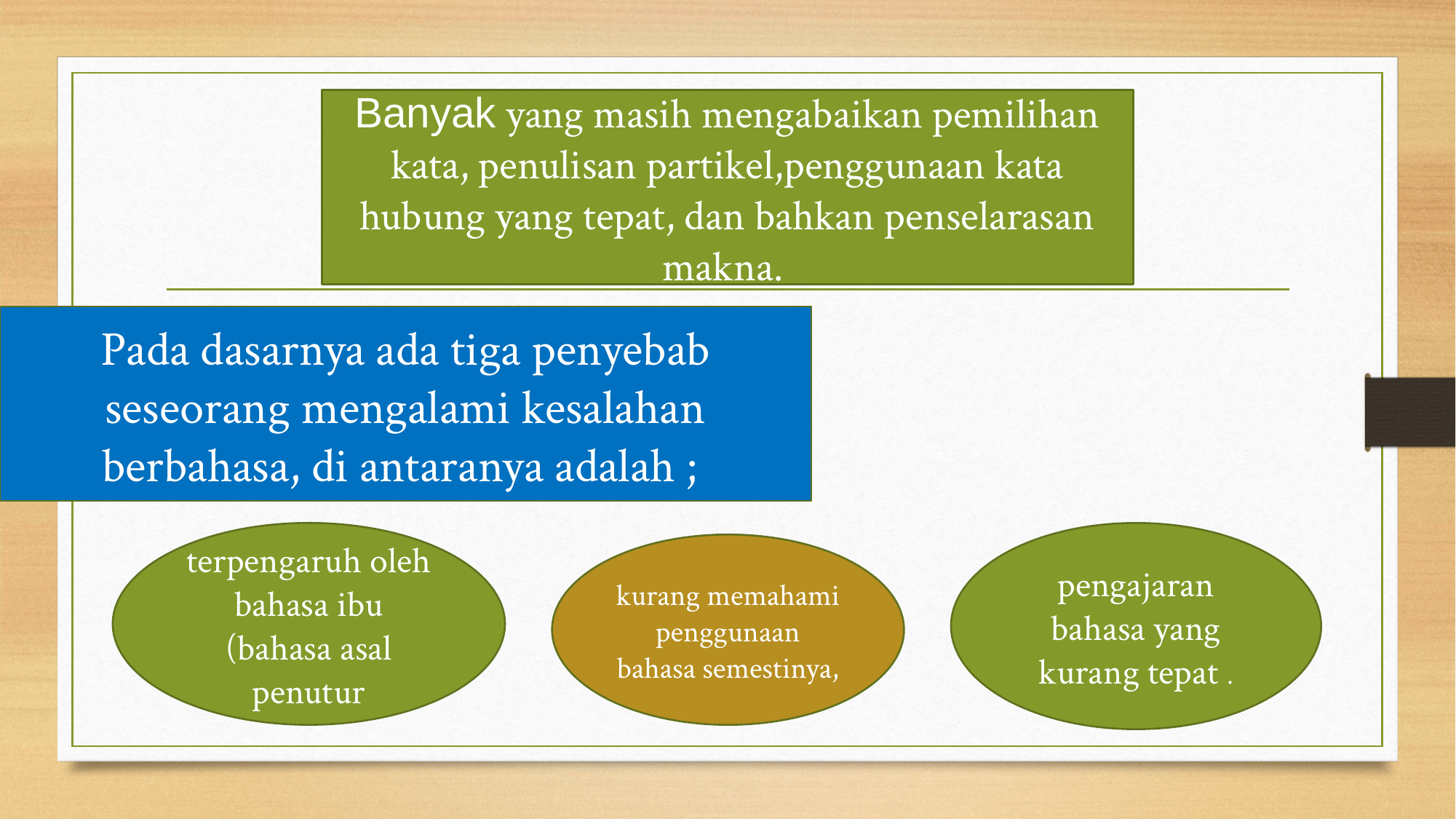

Banyak yang masih mengabaikan pemilihan kata, penulisan partikel,penggunaan kata hubung yang tepat, dan bahkan penselarasan makna.
Pada dasarnya ada tiga penyebab seseorang mengalami kesalahan berbahasa, di antaranya adalah ;

terpengaruh oleh bahasa ibu (bahasa asal penutur
pengajaran bahasa yang kurang tepat .
kurang memahami penggunaan bahasa semestinya,